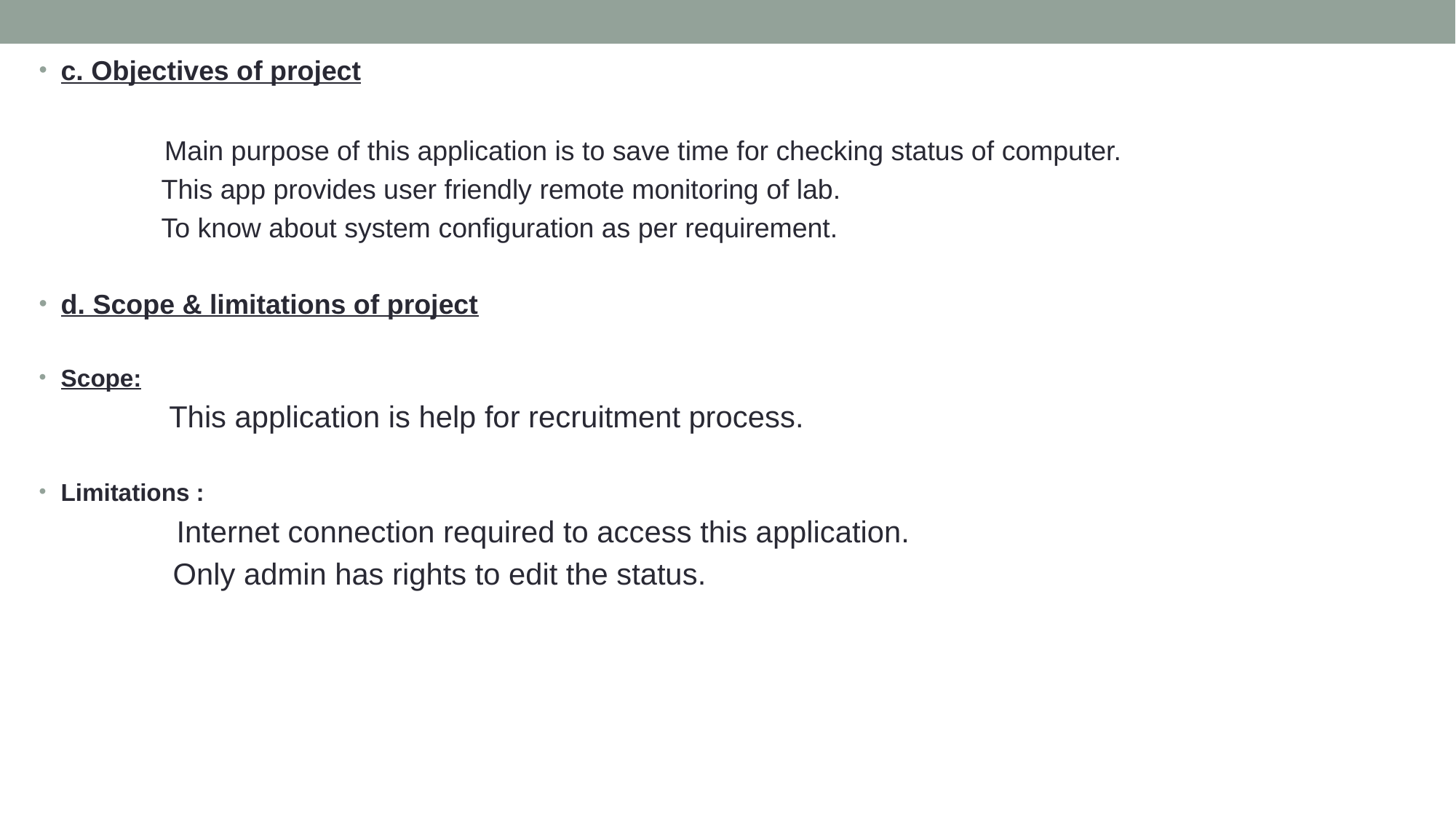

c. Objectives of project

               Main purpose of this application is to save time for checking status of computer.
                This app provides user friendly remote monitoring of lab.
                To know about system configuration as per requirement.

d. Scope & limitations of project

Scope:
                 This application is help for recruitment process.

Limitations :
                  Internet connection required to access this application.
                Only admin has rights to edit the status.